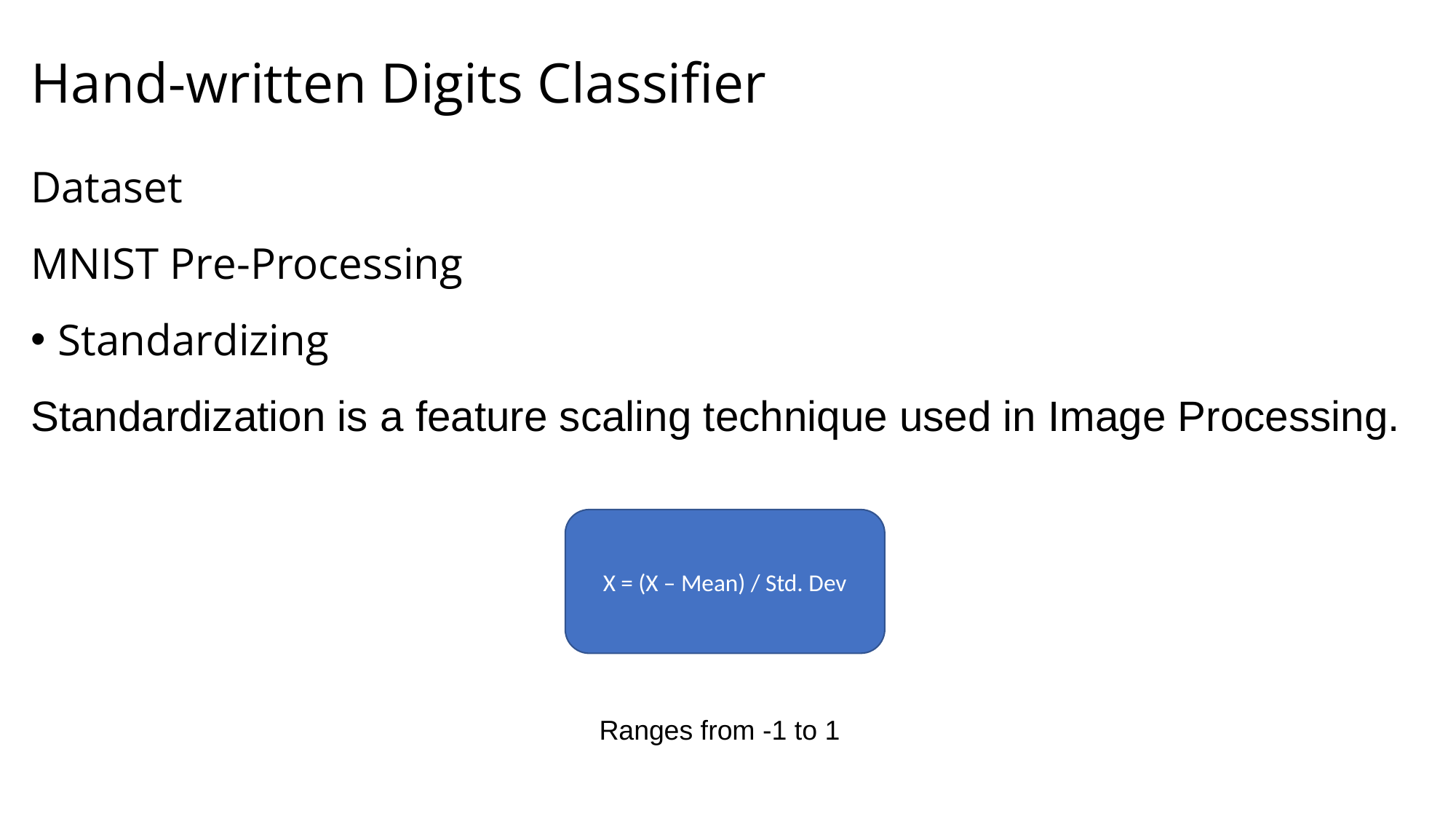

# Hand-written Digits Classifier
Dataset
MNIST Pre-Processing
Standardizing
Standardization is a feature scaling technique used in Image Processing.

X = (X – Mean) / Std. Dev
Ranges from -1 to 1